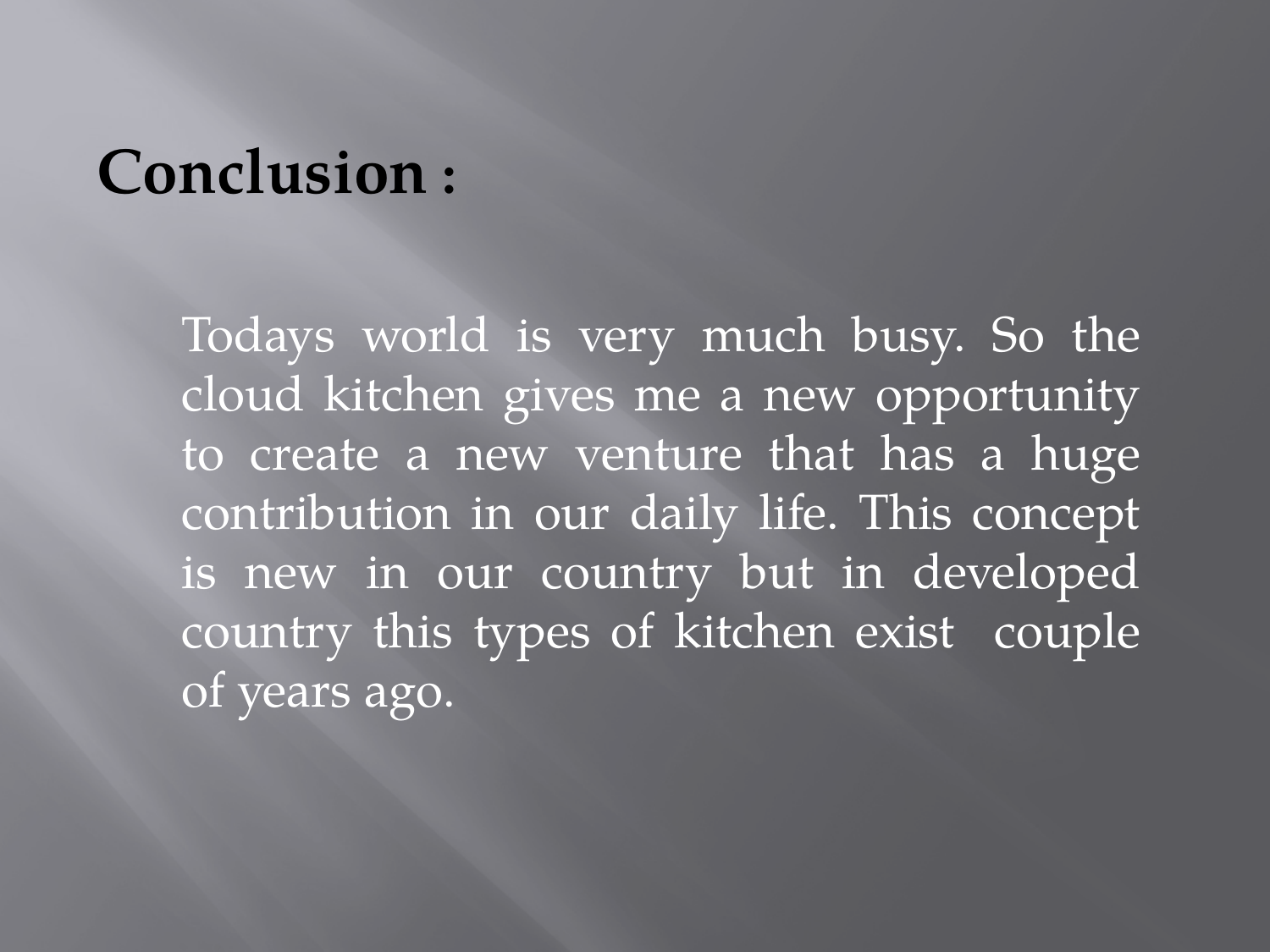

Conclusion :
Todays world is very much busy. So the cloud kitchen gives me a new opportunity to create a new venture that has a huge contribution in our daily life. This concept is new in our country but in developed country this types of kitchen exist  couple of years ago.